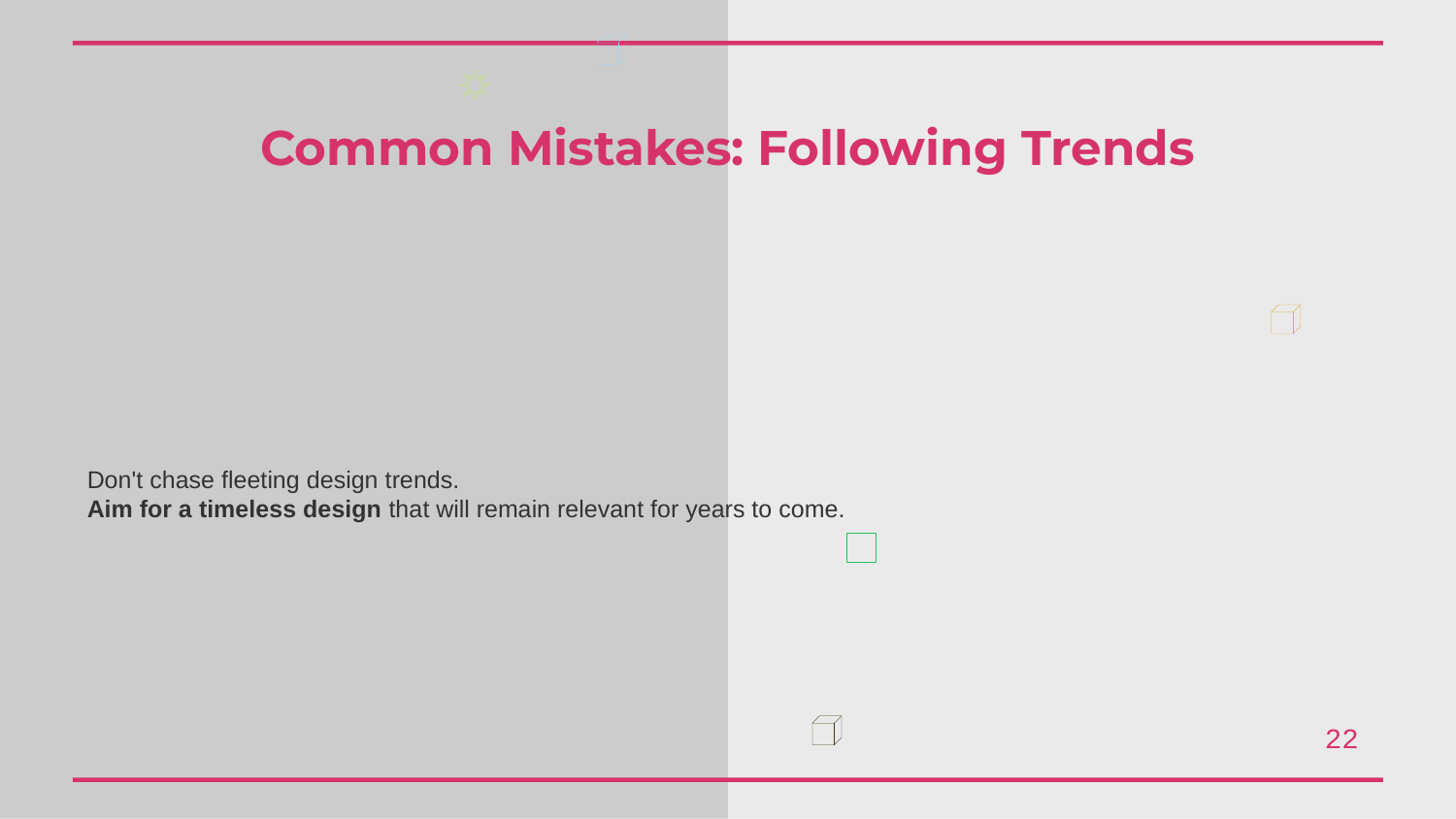

Common Mistakes: Following Trends
Don't chase fleeting design trends.
Aim for a timeless design that will remain relevant for years to come.

22